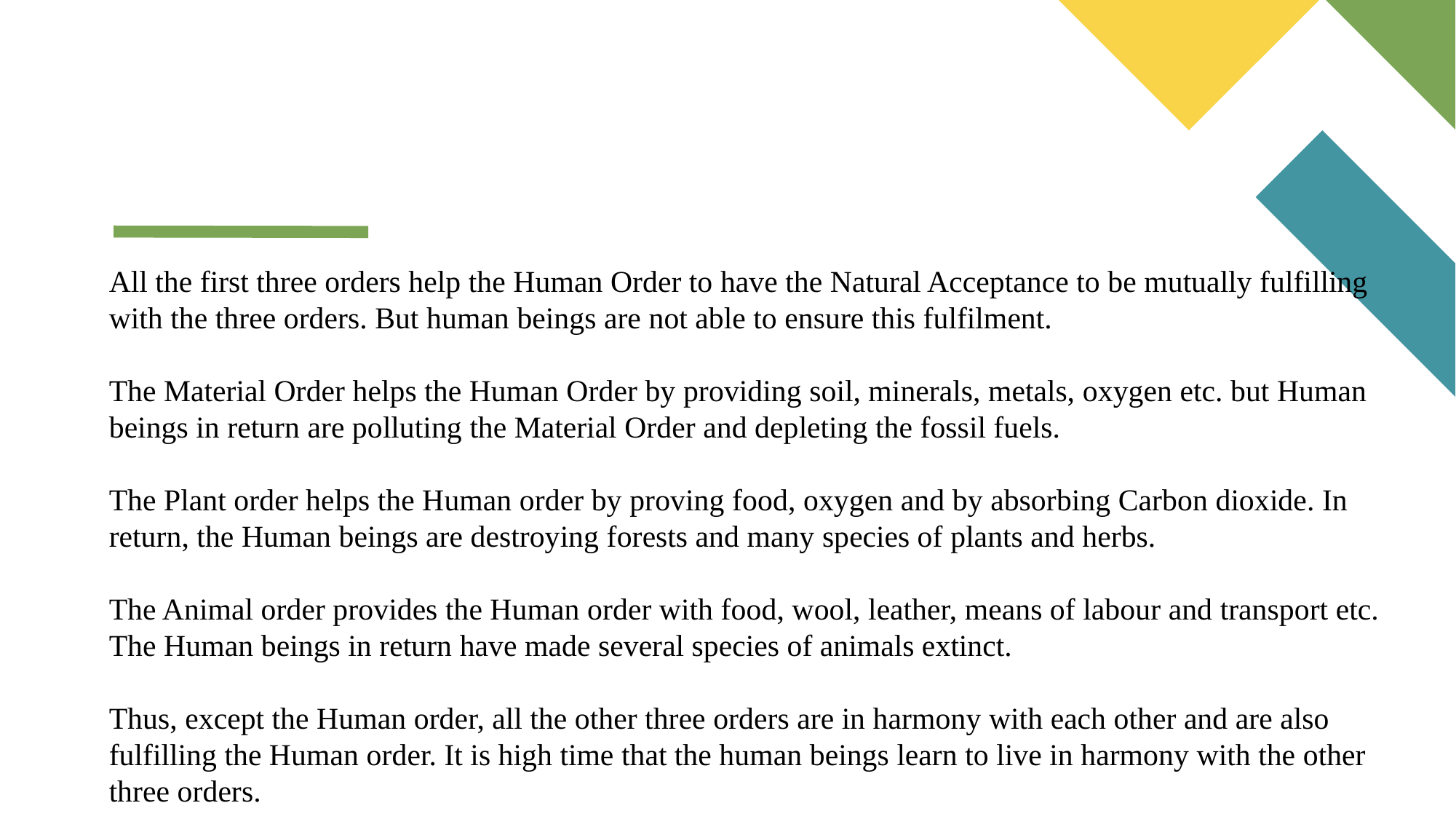

All the first three orders help the Human Order to have the Natural Acceptance to be mutually fulfilling with the three orders. But human beings are not able to ensure this fulfilment.

The Material Order helps the Human Order by providing soil, minerals, metals, oxygen etc. but Human beings in return are polluting the Material Order and depleting the fossil fuels.

The Plant order helps the Human order by proving food, oxygen and by absorbing Carbon dioxide. In return, the Human beings are destroying forests and many species of plants and herbs.

The Animal order provides the Human order with food, wool, leather, means of labour and transport etc. The Human beings in return have made several species of animals extinct.

Thus, except the Human order, all the other three orders are in harmony with each other and are also fulfilling the Human order. It is high time that the human beings learn to live in harmony with the other three orders.